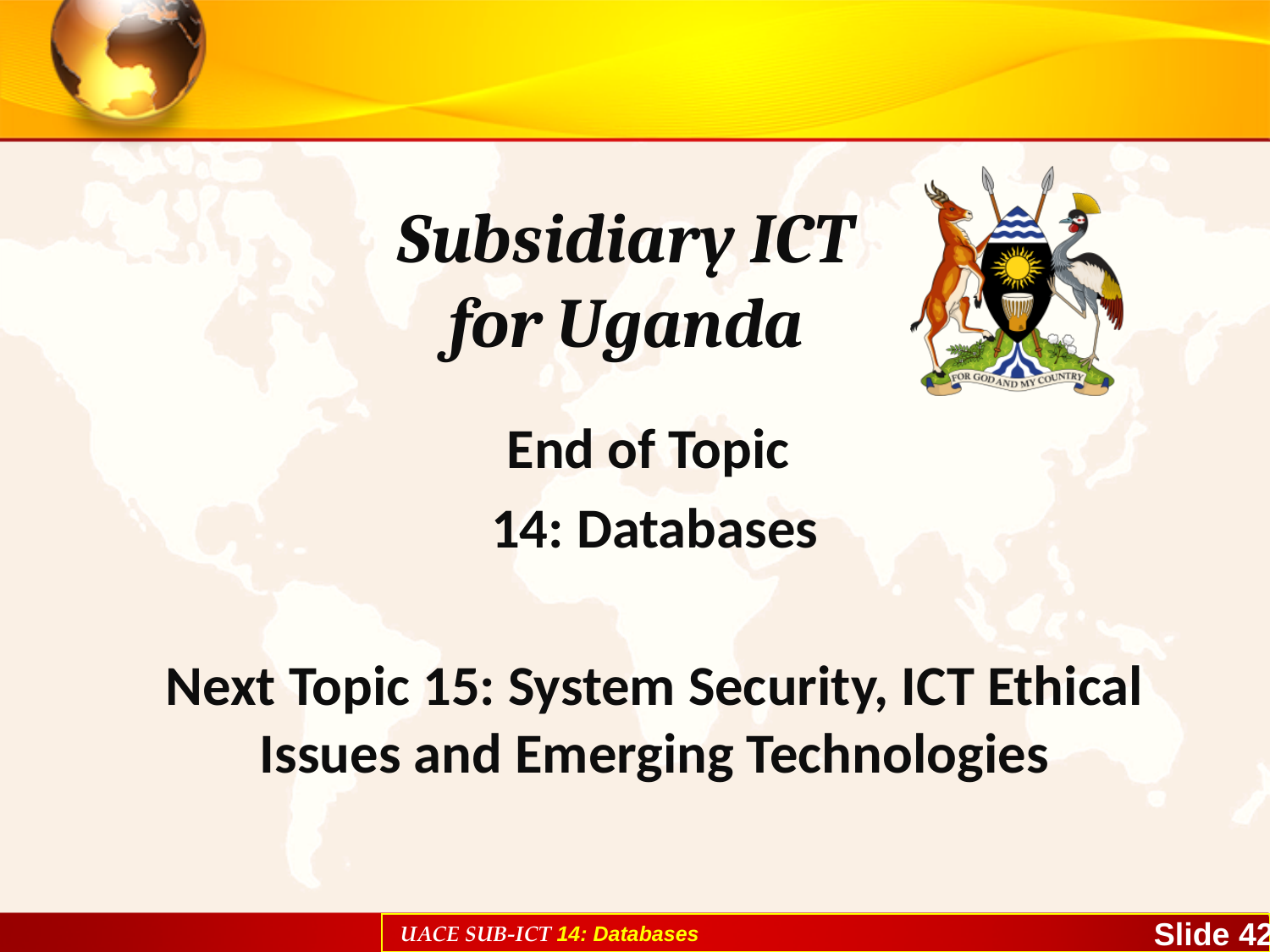

# Subsidiary ICT for Uganda
End of Topic
14: Databases

Next Topic 15: System Security, ICT Ethical Issues and Emerging Technologies